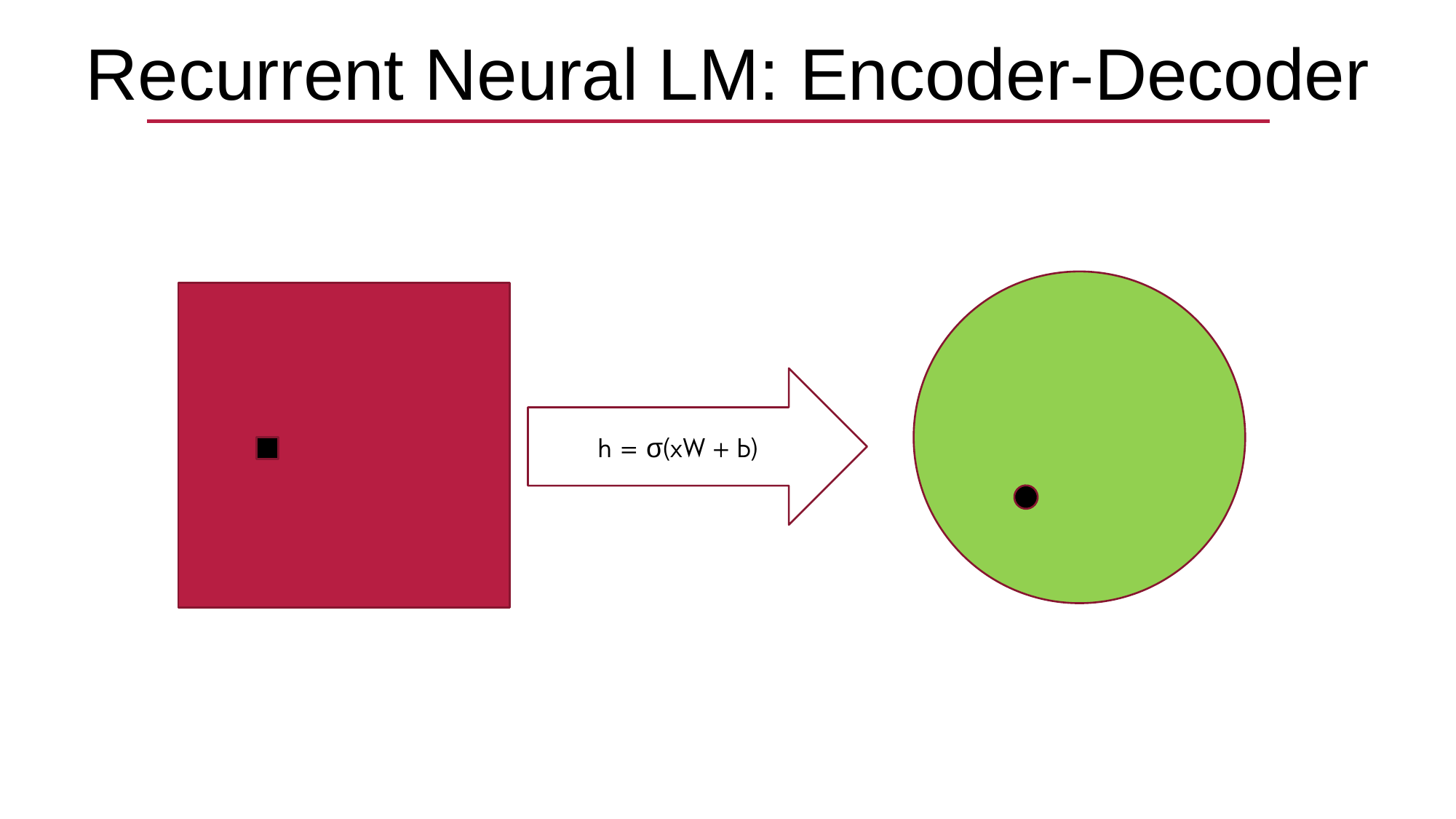

Recurrent Neural LM: Encoder-Decoder

h = σ(xW + b)